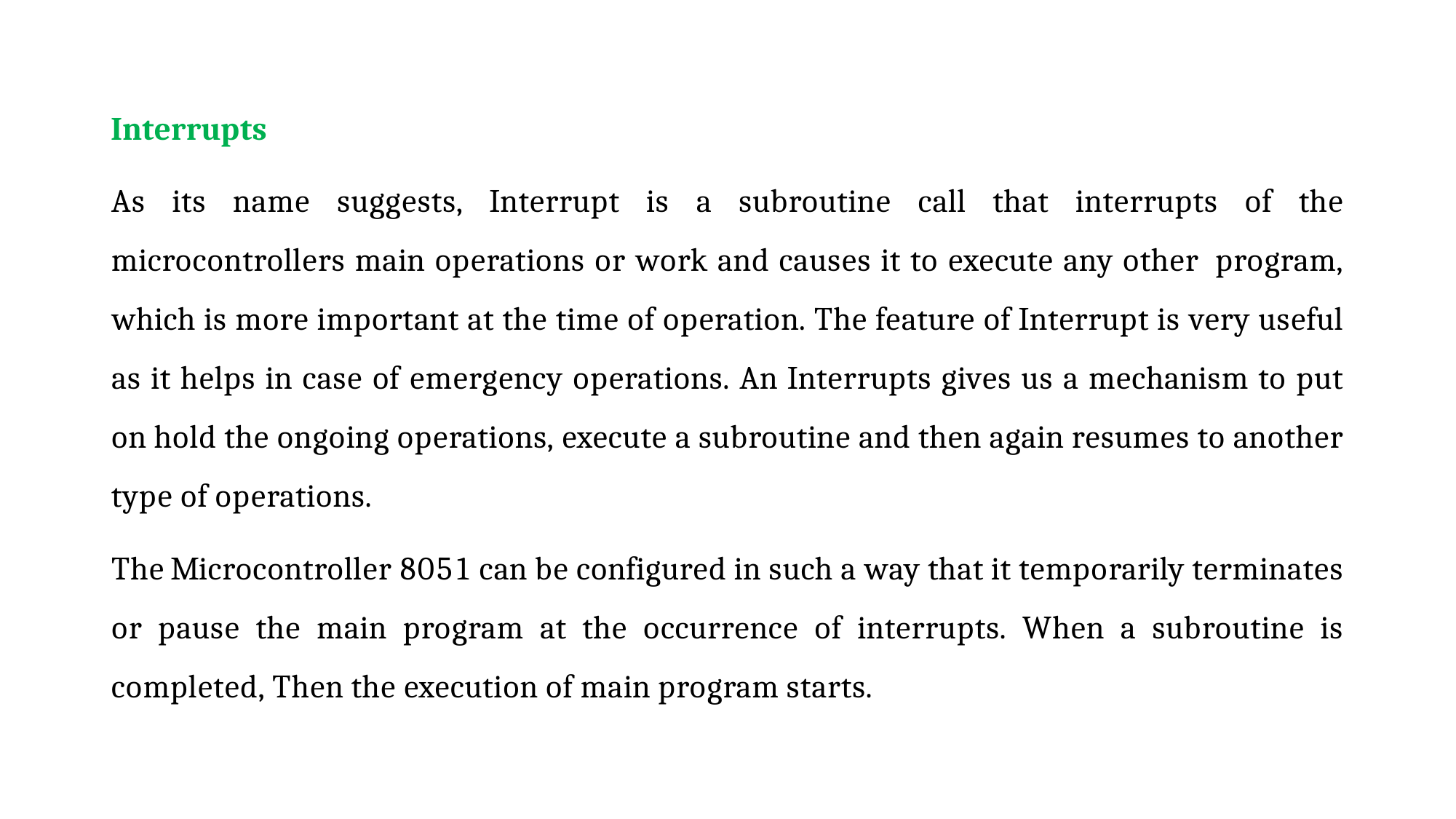

Interrupts
As its name suggests, Interrupt is a subroutine call that interrupts of the microcontrollers main operations or work and causes it to execute any other  program, which is more important at the time of operation. The feature of Interrupt is very useful as it helps in case of emergency operations. An Interrupts gives us a mechanism to put on hold the ongoing operations, execute a subroutine and then again resumes to another type of operations.
The Microcontroller 8051 can be configured in such a way that it temporarily terminates or pause the main program at the occurrence of interrupts. When a subroutine is completed, Then the execution of main program starts.